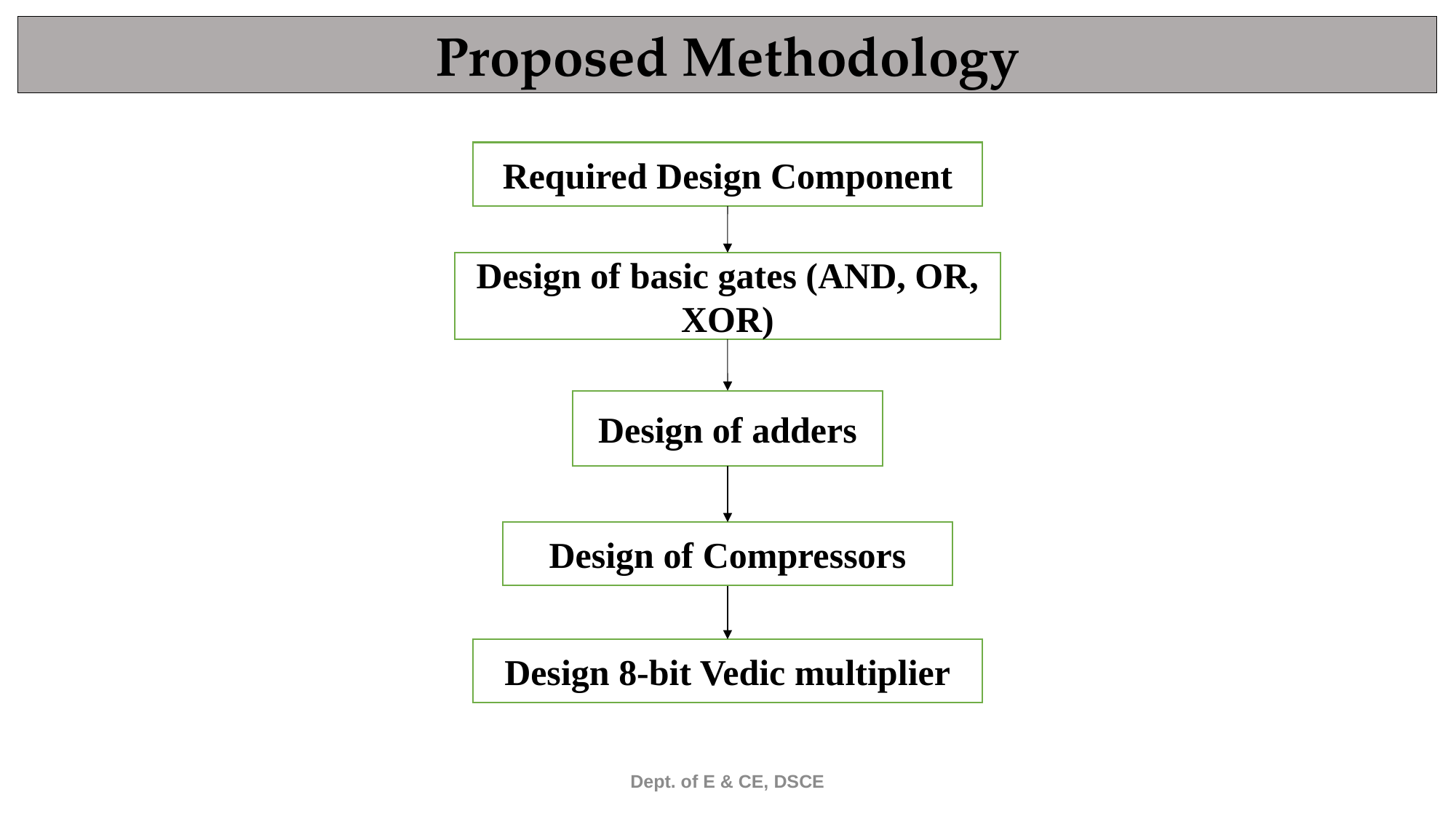

Proposed Methodology
Required Design Component
Design of basic gates (AND, OR, XOR)
Design of adders
Design of Compressors
Design 8-bit Vedic multiplier

Dept. of E & CE, DSCE
11